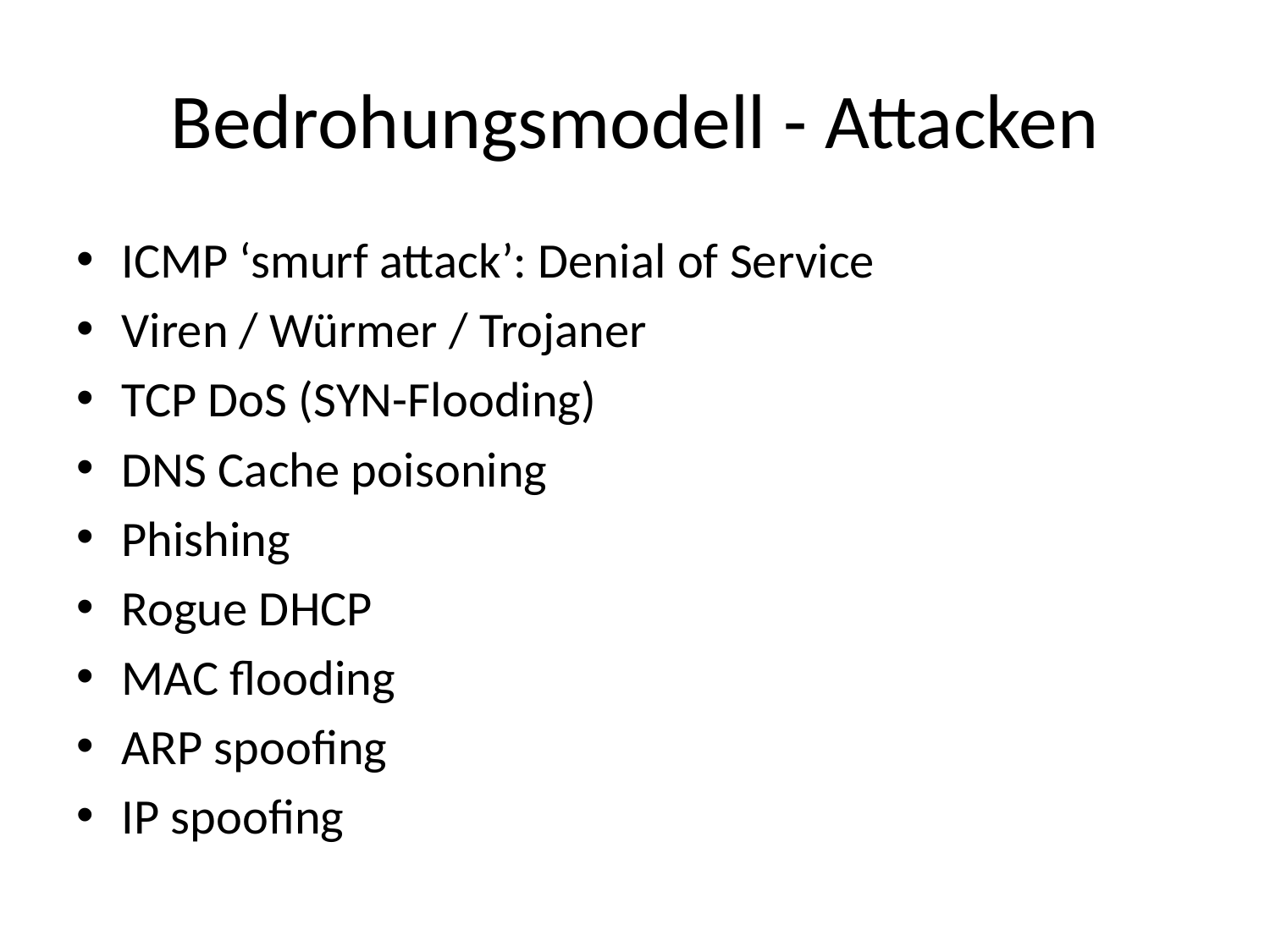

# Bedrohungsmodell - Attacken
ICMP ‘smurf attack’: Denial of Service
Viren / Würmer / Trojaner
TCP DoS (SYN-Flooding)
DNS Cache poisoning
Phishing
Rogue DHCP
MAC flooding
ARP spoofing
IP spoofing